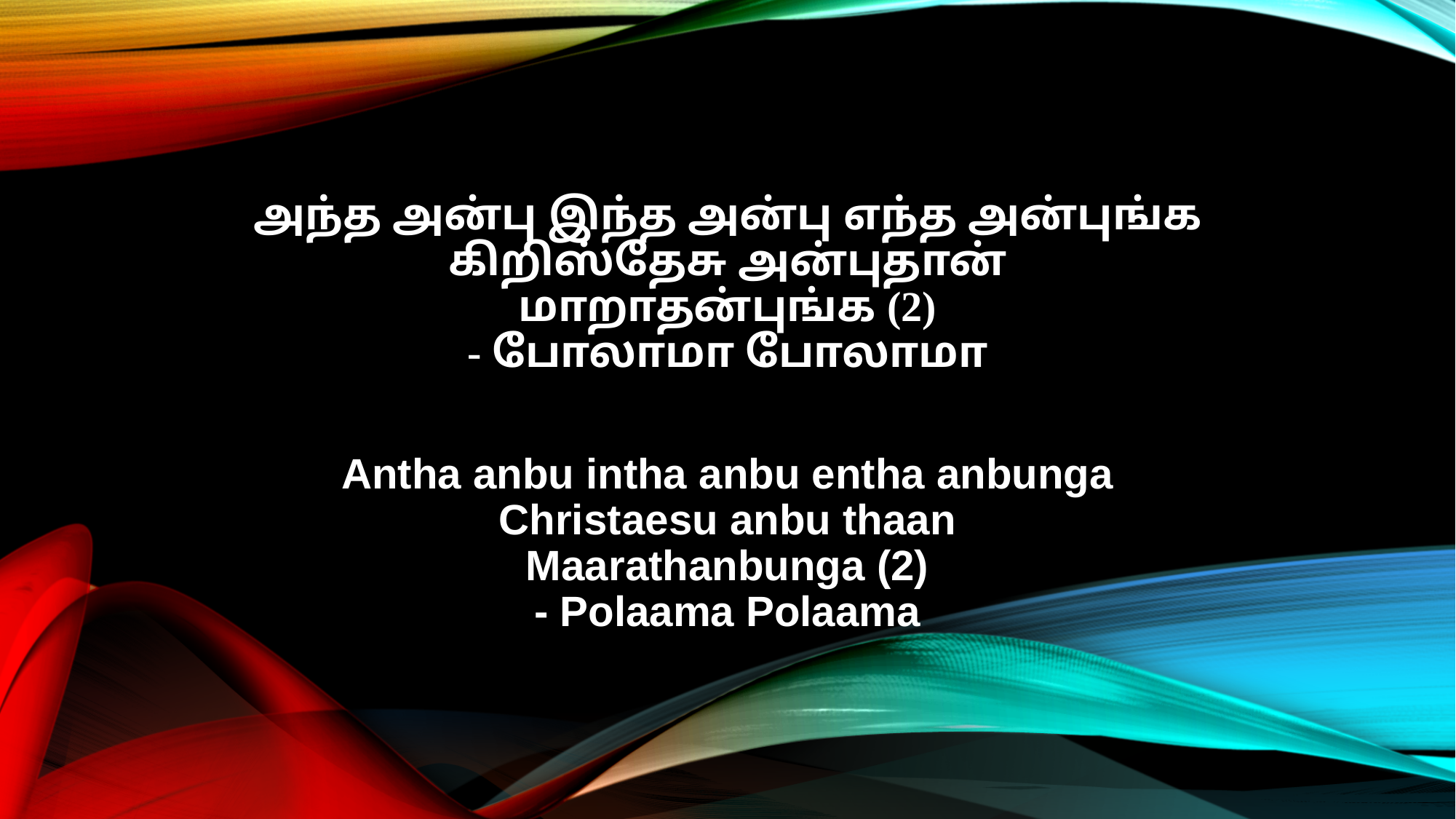

அந்த அன்பு இந்த அன்பு எந்த அன்புங்க
கிறிஸ்தேசு அன்புதான்
மாறாதன்புங்க (2)
- போலாமா போலாமா

Antha anbu intha anbu entha anbunga
Christaesu anbu thaan
Maarathanbunga (2)
- Polaama Polaama